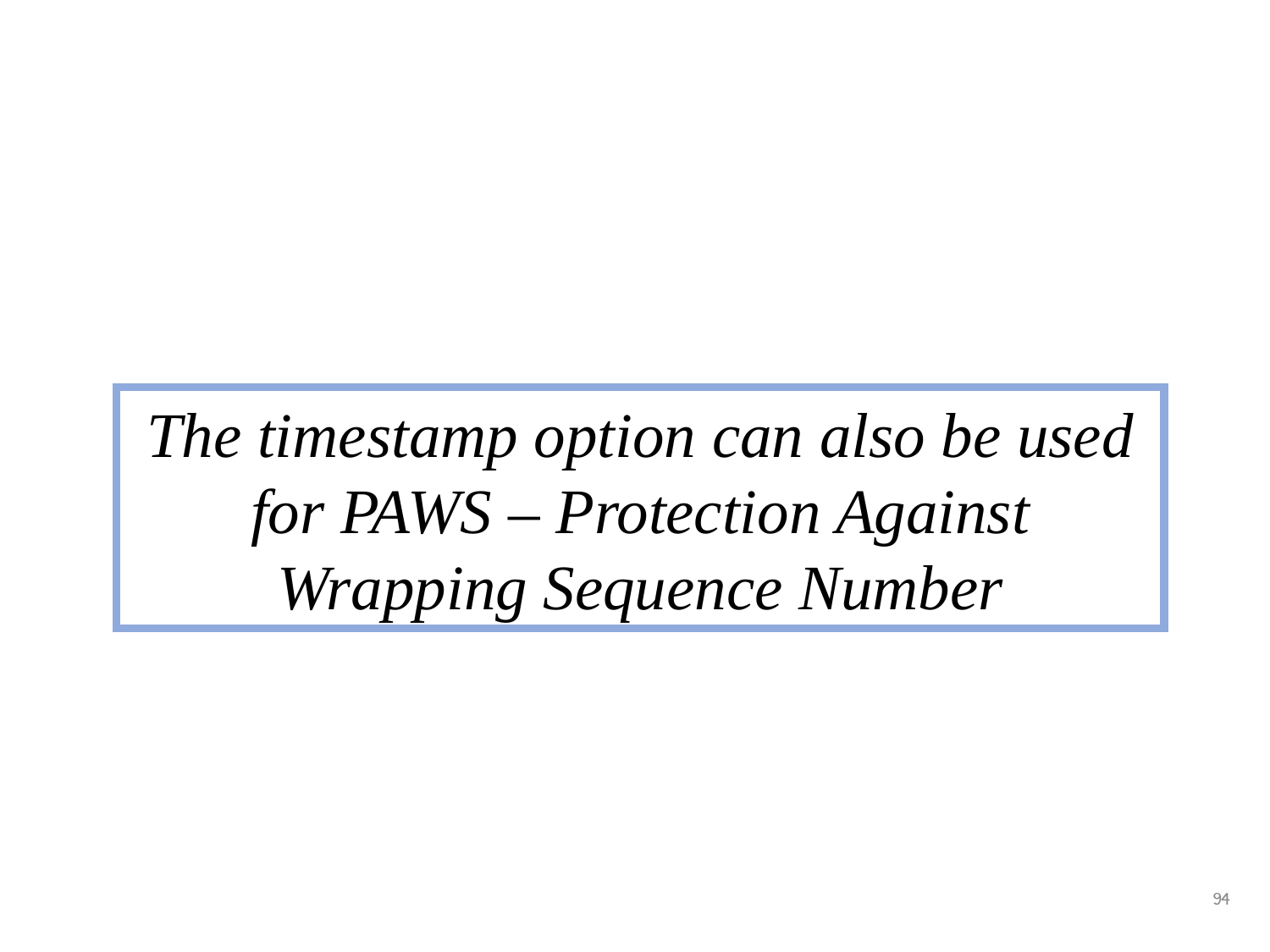

The timestamp option can also be used for PAWS – Protection Against Wrapping Sequence Number
94